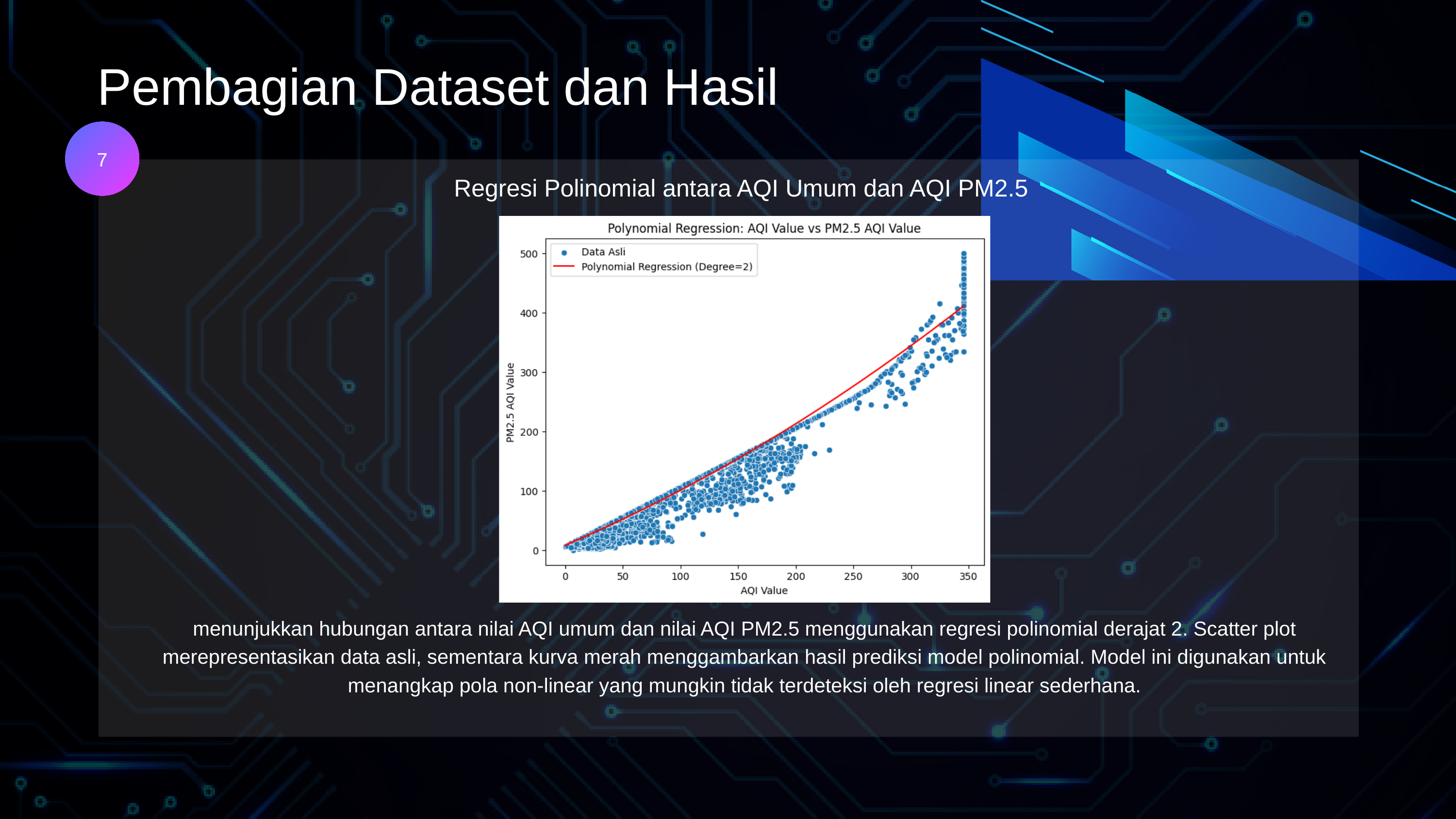

Pembagian Dataset dan Hasil

7

Regresi Polinomial antara AQI Umum dan AQI PM2.5

menunjukkan hubungan antara nilai AQI umum dan nilai AQI PM2.5 menggunakan regresi polinomial derajat 2. Scatter plot merepresentasikan data asli, sementara kurva merah menggambarkan hasil prediksi model polinomial. Model ini digunakan untuk menangkap pola non-linear yang mungkin tidak terdeteksi oleh regresi linear sederhana.